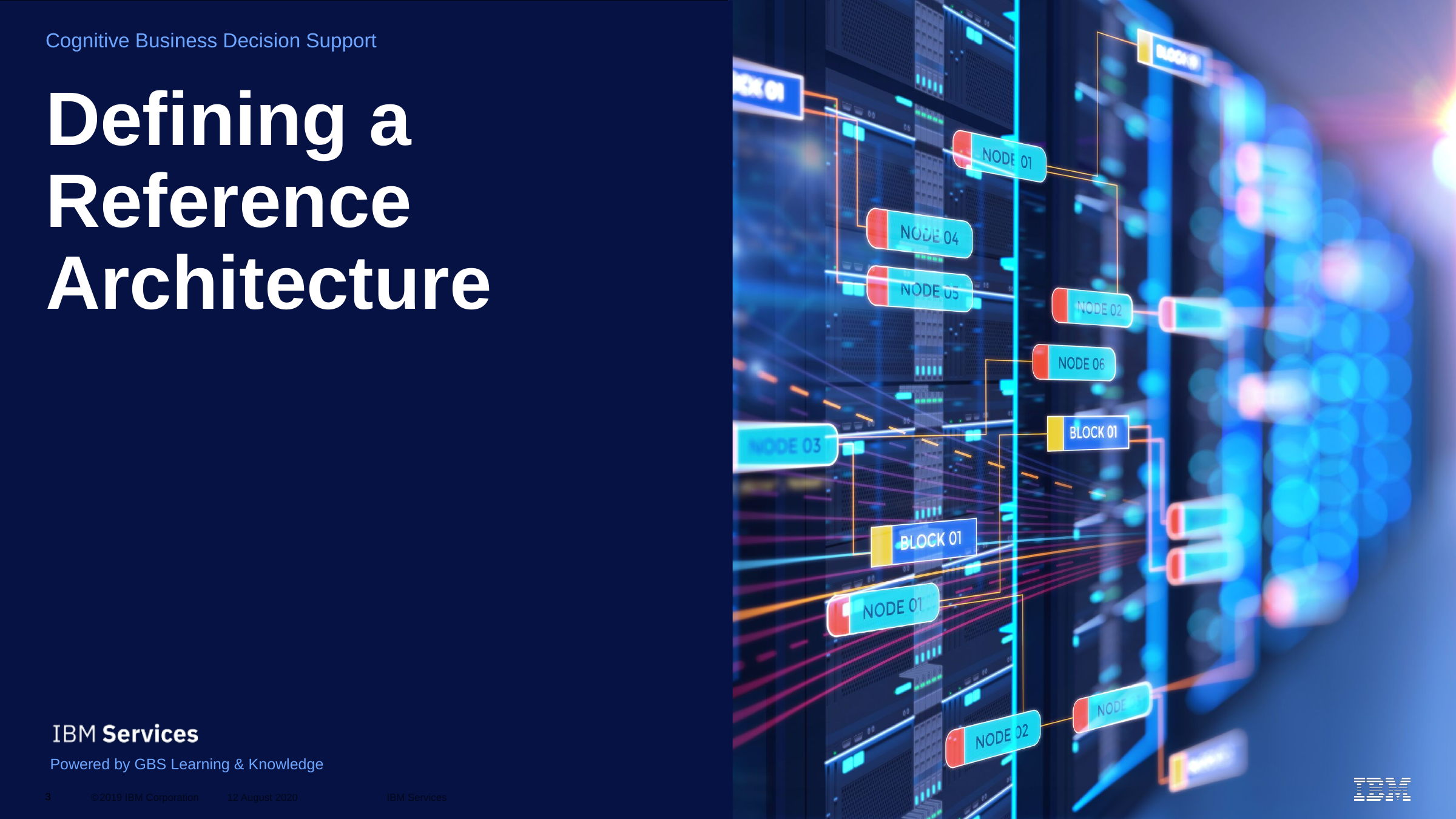

# Defining a Reference Architecture
3
 12 August 2020
© 2019 IBM Corporation
IBM Services